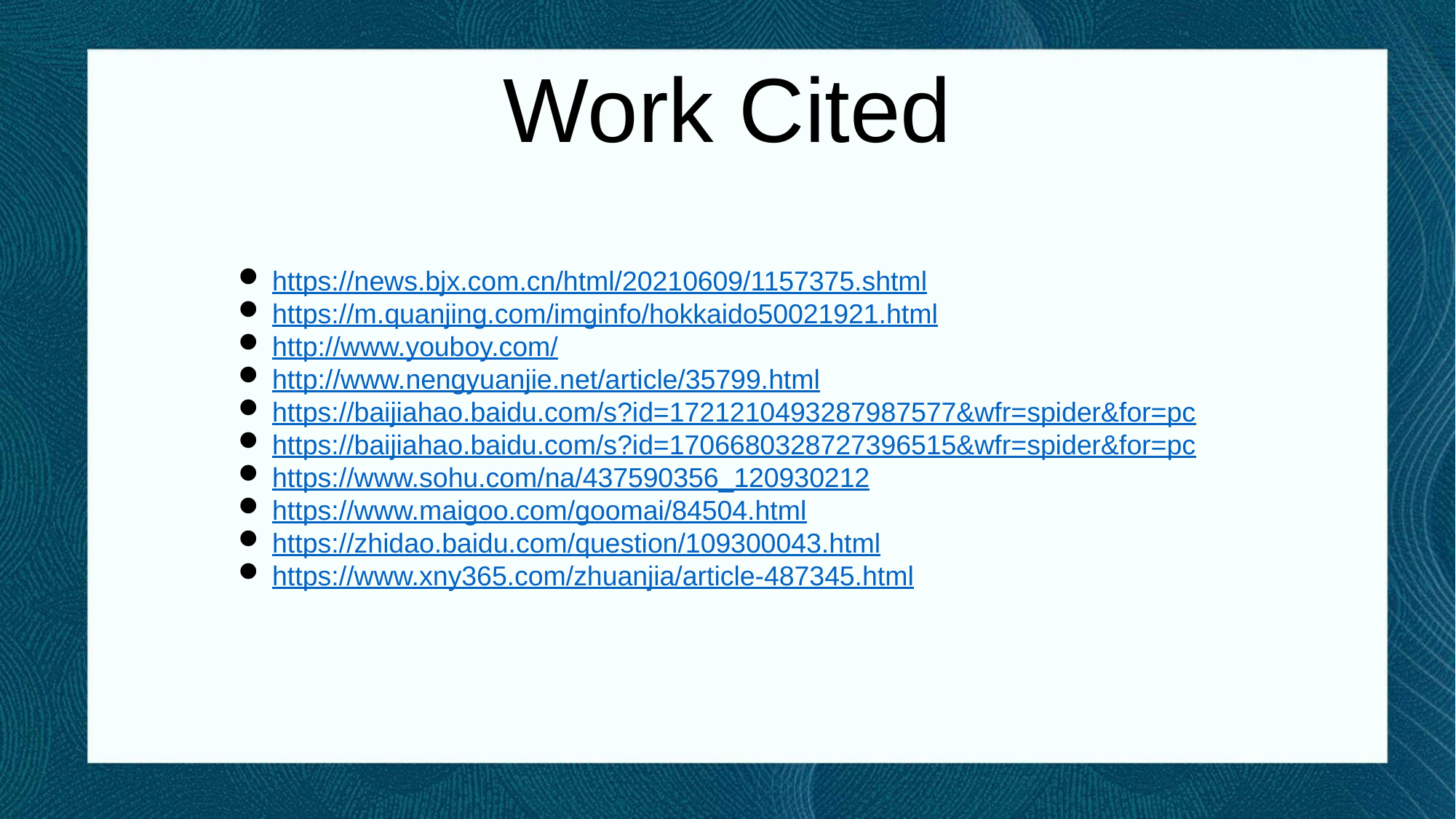

Work Cited

https://news.bjx.com.cn/html/20210609/1157375.shtml
https://m.quanjing.com/imginfo/hokkaido50021921.html
http://www.youboy.com/
http://www.nengyuanjie.net/article/35799.html
https://baijiahao.baidu.com/s?id=1721210493287987577&wfr=spider&for=pc
https://baijiahao.baidu.com/s?id=1706680328727396515&wfr=spider&for=pc
https://www.sohu.com/na/437590356_120930212
https://www.maigoo.com/goomai/84504.html
https://zhidao.baidu.com/question/109300043.html
https://www.xny365.com/zhuanjia/article-487345.html